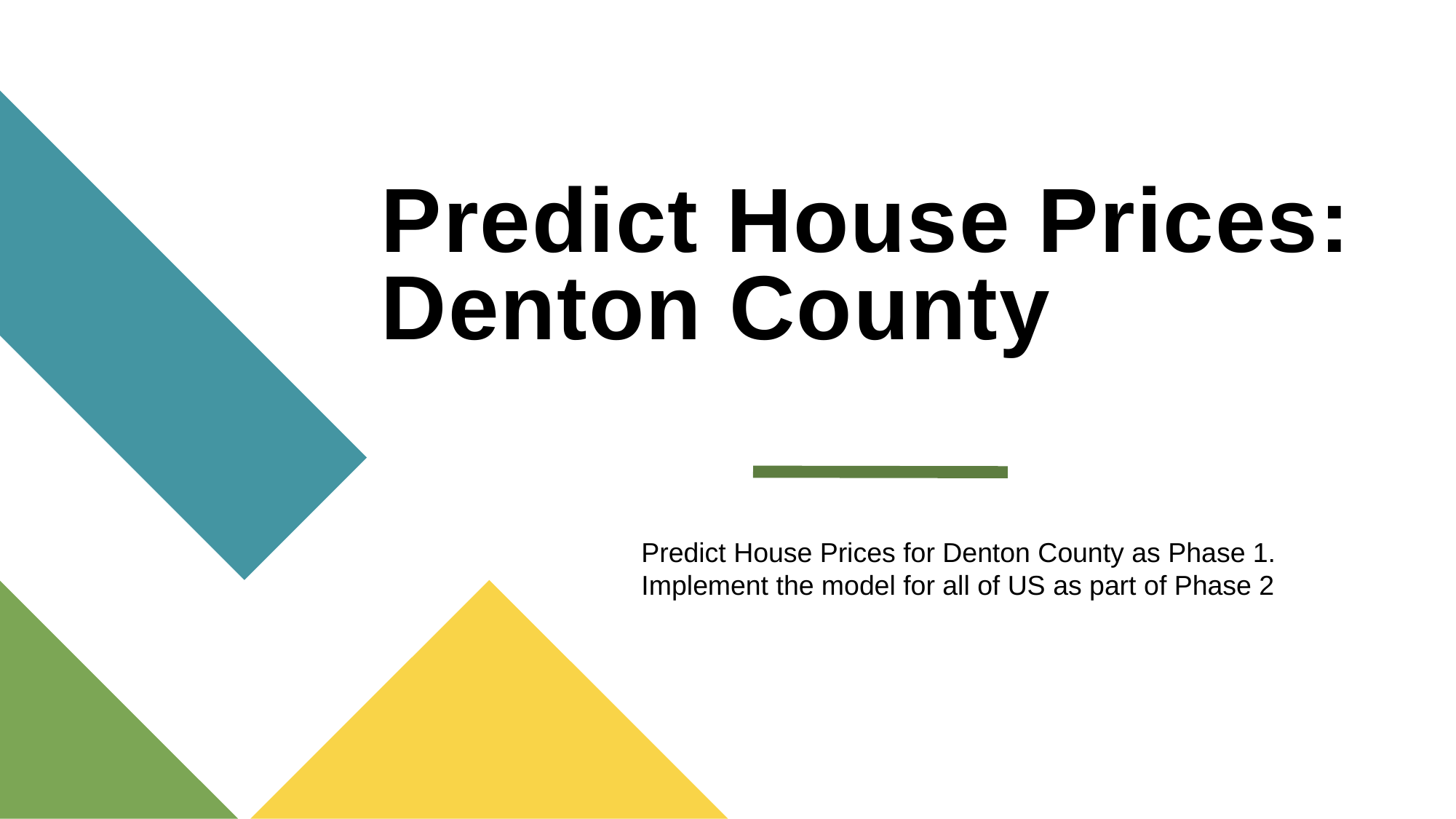

# Predict House Prices: Denton County
Predict House Prices for Denton County as Phase 1. Implement the model for all of US as part of Phase 2